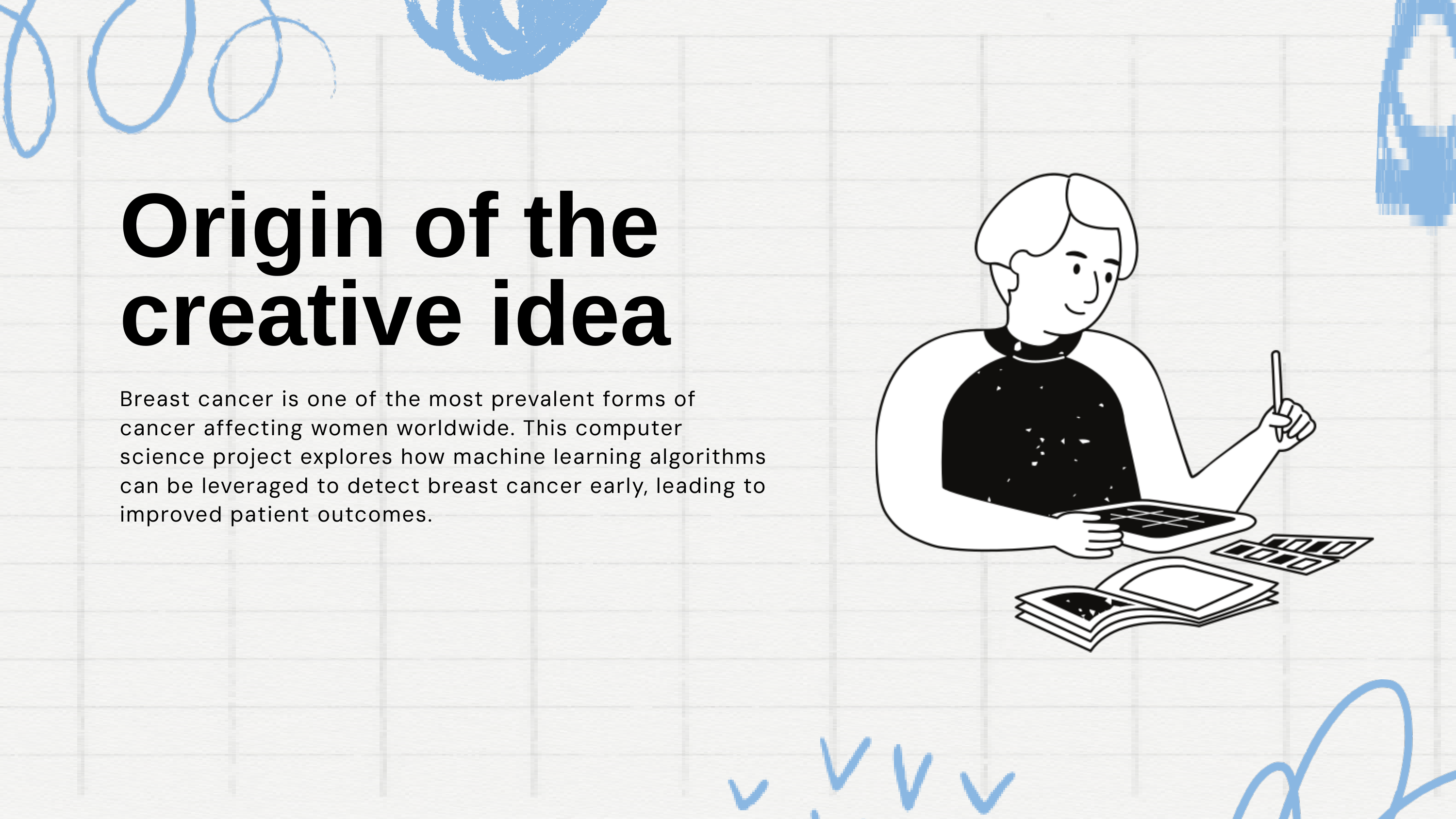

Origin of the creative idea
Breast cancer is one of the most prevalent forms of cancer affecting women worldwide. This computer science project explores how machine learning algorithms can be leveraged to detect breast cancer early, leading to improved patient outcomes.